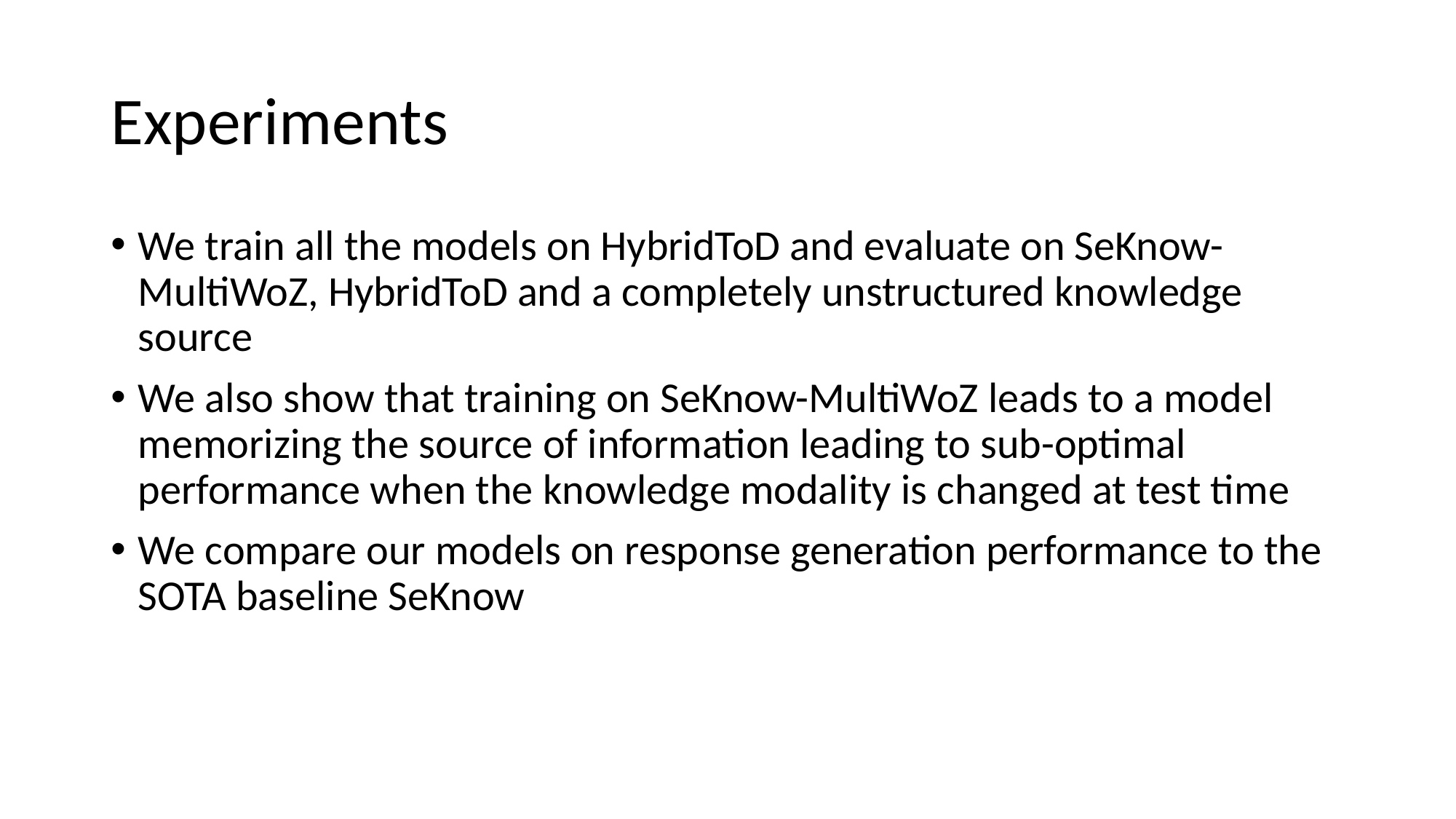

# Experiments
We train all the models on HybridToD and evaluate on SeKnow-MultiWoZ, HybridToD and a completely unstructured knowledge source
We also show that training on SeKnow-MultiWoZ leads to a model memorizing the source of information leading to sub-optimal performance when the knowledge modality is changed at test time
We compare our models on response generation performance to the SOTA baseline SeKnow